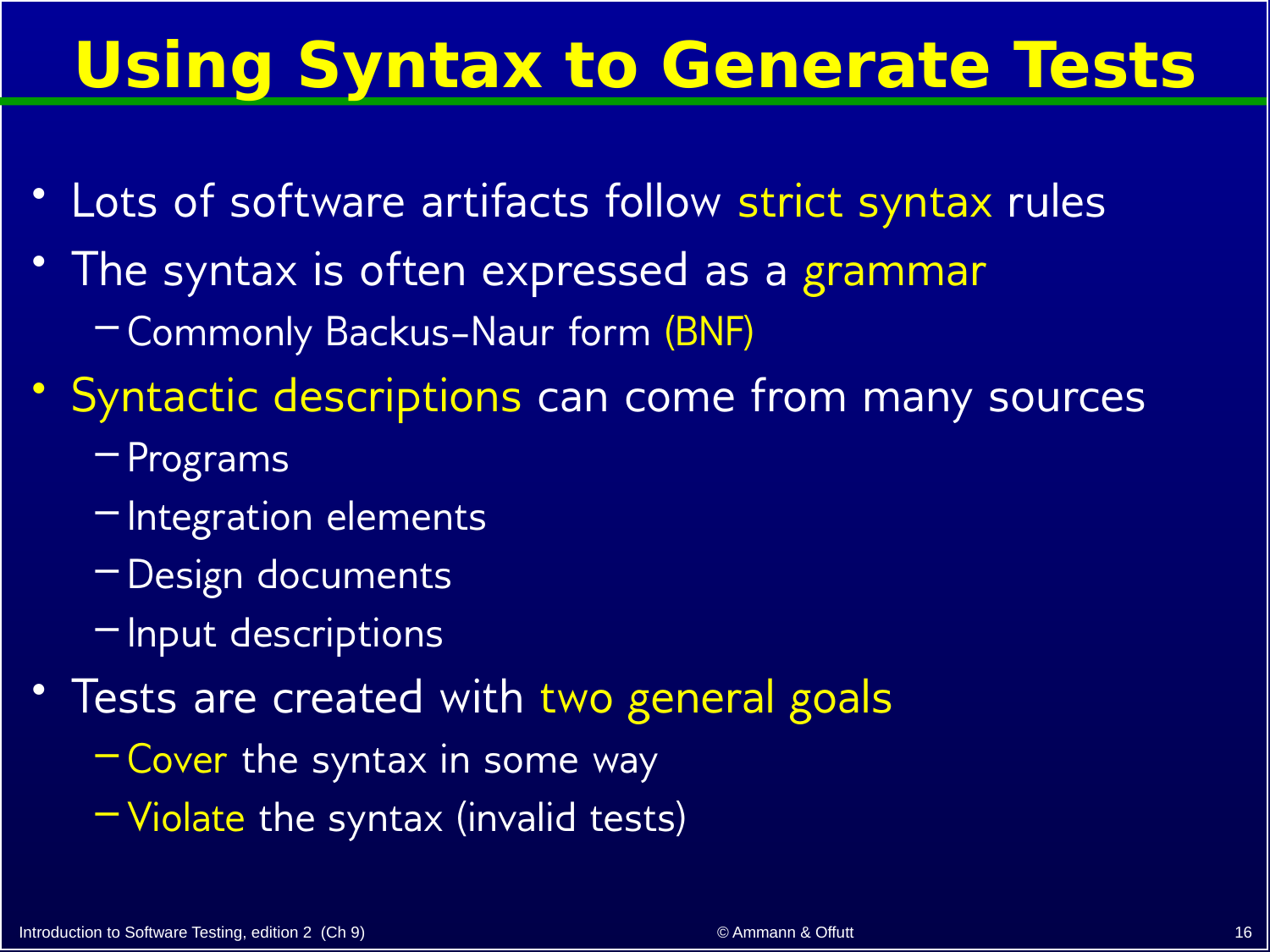

# Using Syntax to Generate Tests
Lots of software artifacts follow strict syntax rules
The syntax is often expressed as a grammar
Commonly Backus–Naur form (BNF)
Syntactic descriptions can come from many sources
Programs
Integration elements
Design documents
Input descriptions
Tests are created with two general goals
Cover the syntax in some way
Violate the syntax (invalid tests)
16
© Ammann & Offutt
Introduction to Software Testing, edition 2  (Ch 9)